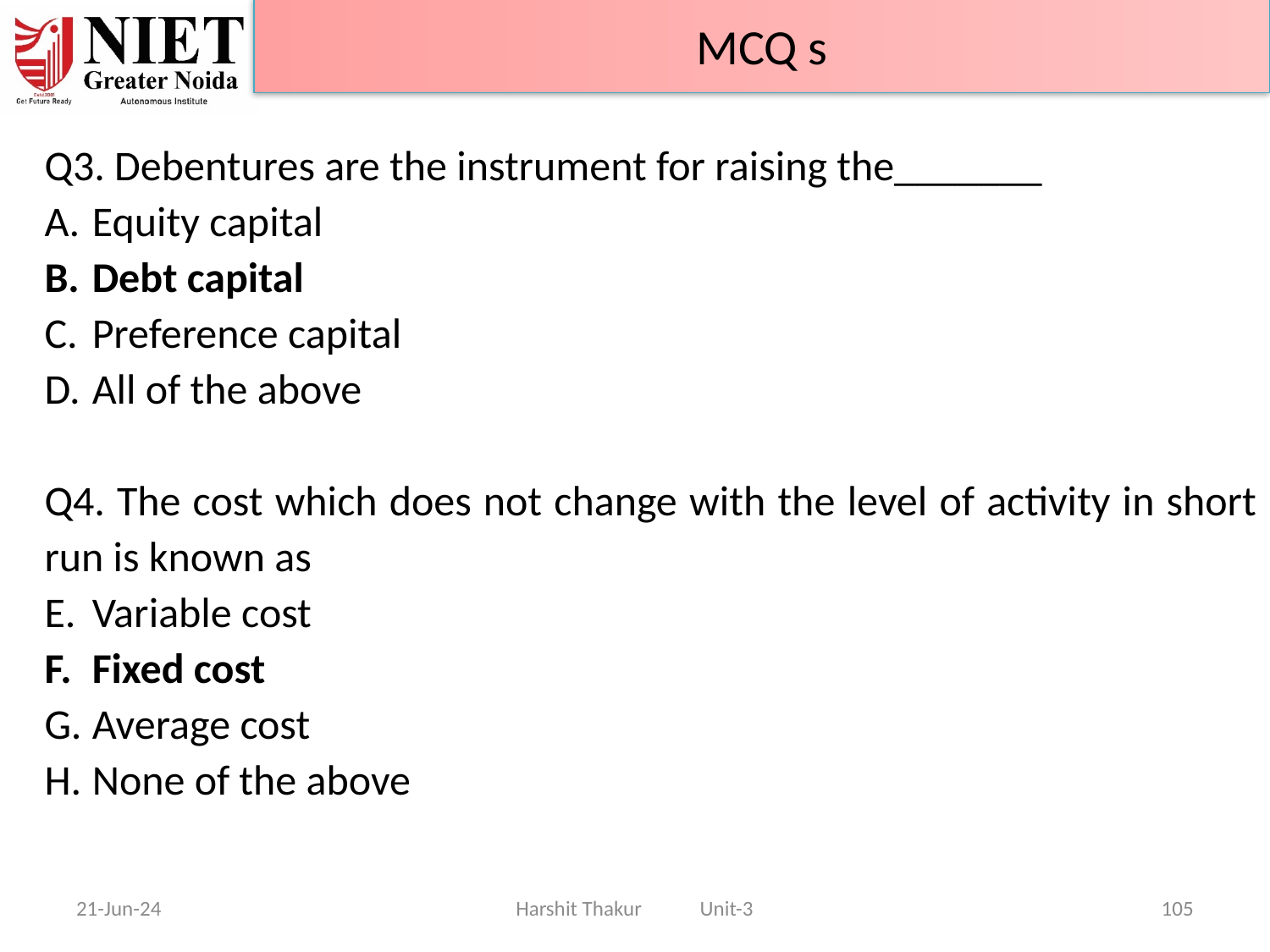

MCQ s
Q3. Debentures are the instrument for raising the_______
Equity capital
Debt capital
Preference capital
All of the above

Q4. The cost which does not change with the level of activity in short run is known as
Variable cost
Fixed cost
Average cost
None of the above
21-Jun-24
Harshit Thakur            Unit-3
105